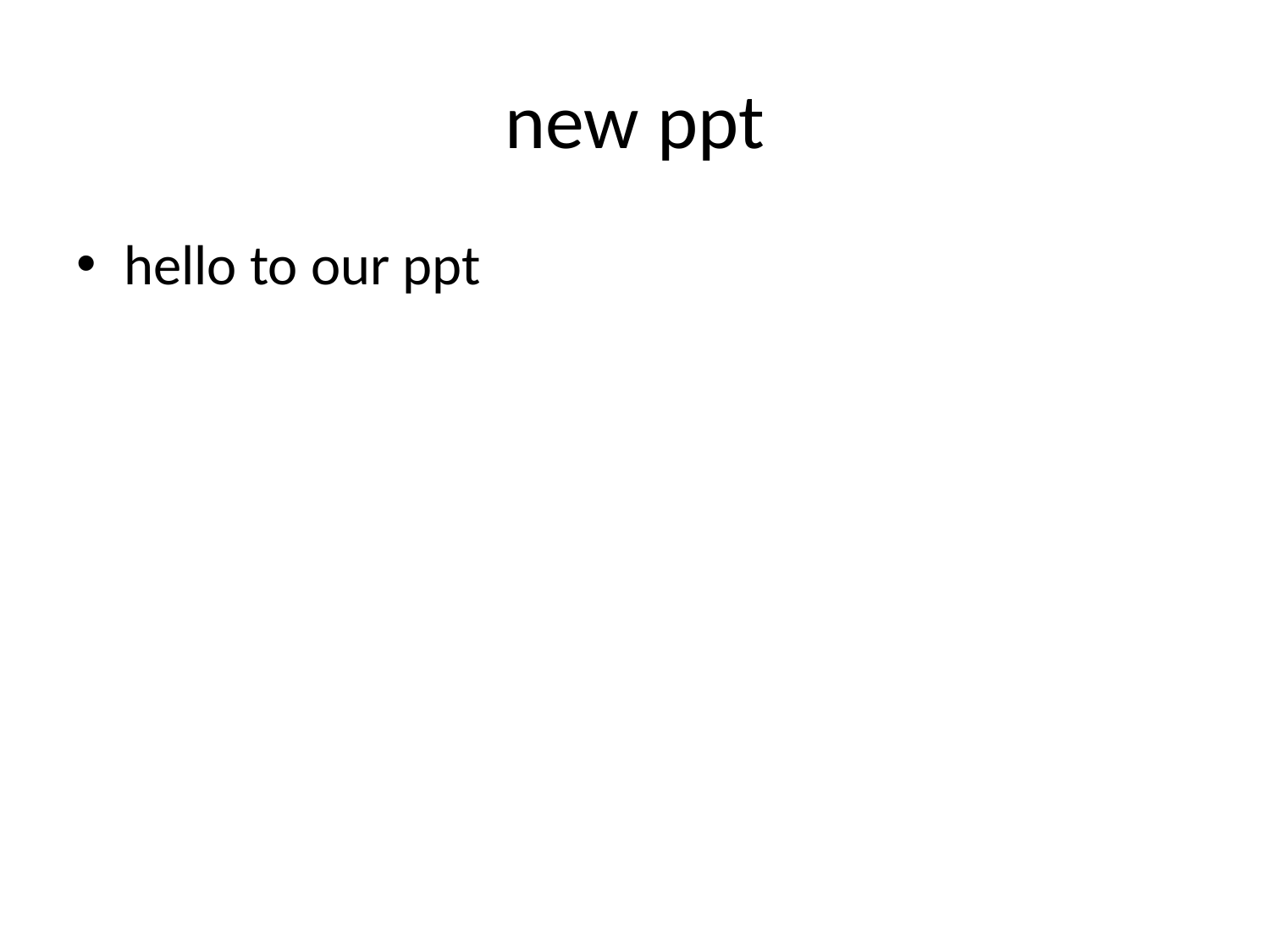

# new ppt
hello to our ppt